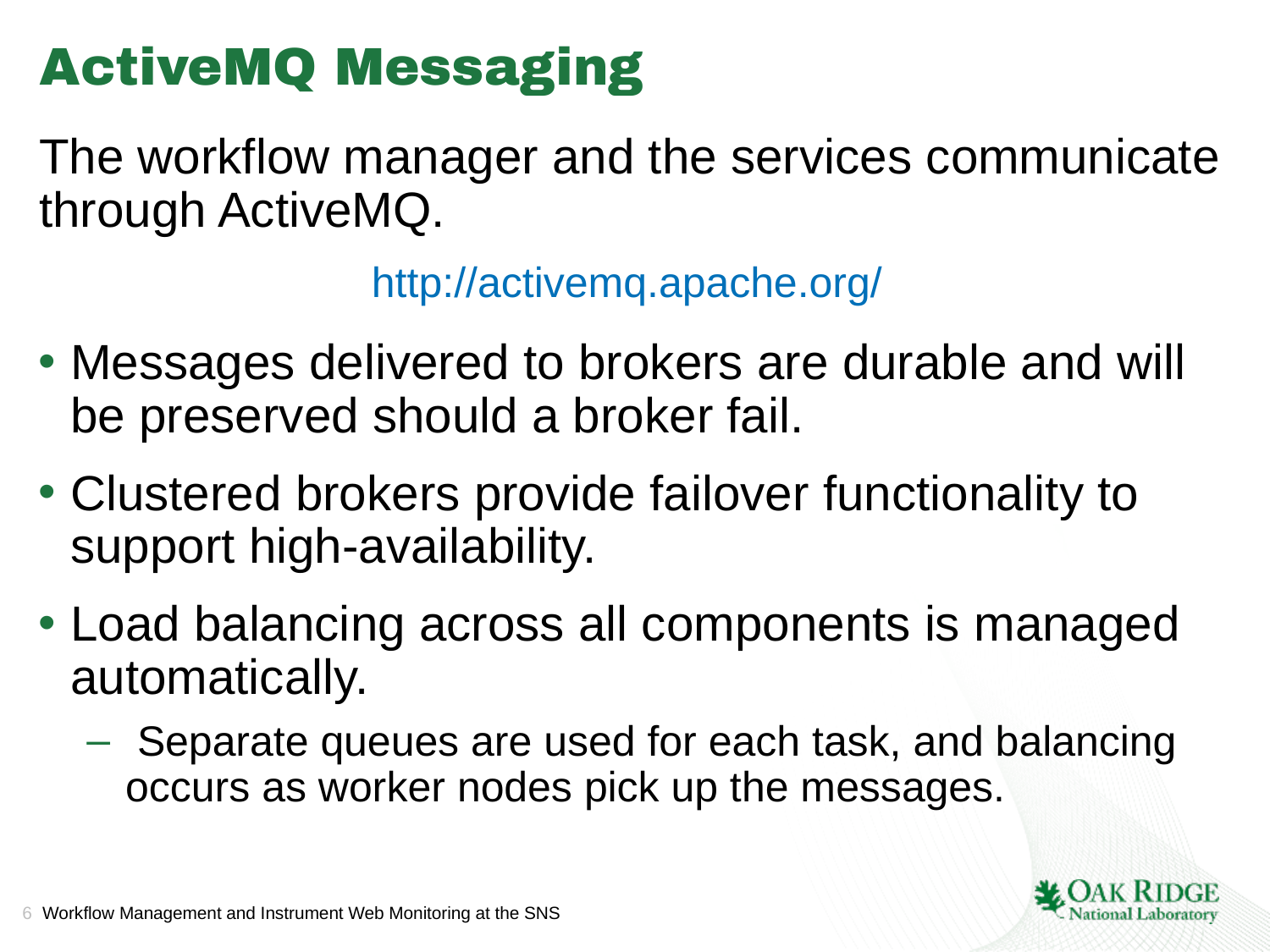

# ActiveMQ Messaging
The workflow manager and the services communicate through ActiveMQ.
http://activemq.apache.org/
Messages delivered to brokers are durable and will be preserved should a broker fail.
Clustered brokers provide failover functionality to support high-availability.
Load balancing across all components is managed automatically.
 Separate queues are used for each task, and balancing occurs as worker nodes pick up the messages.